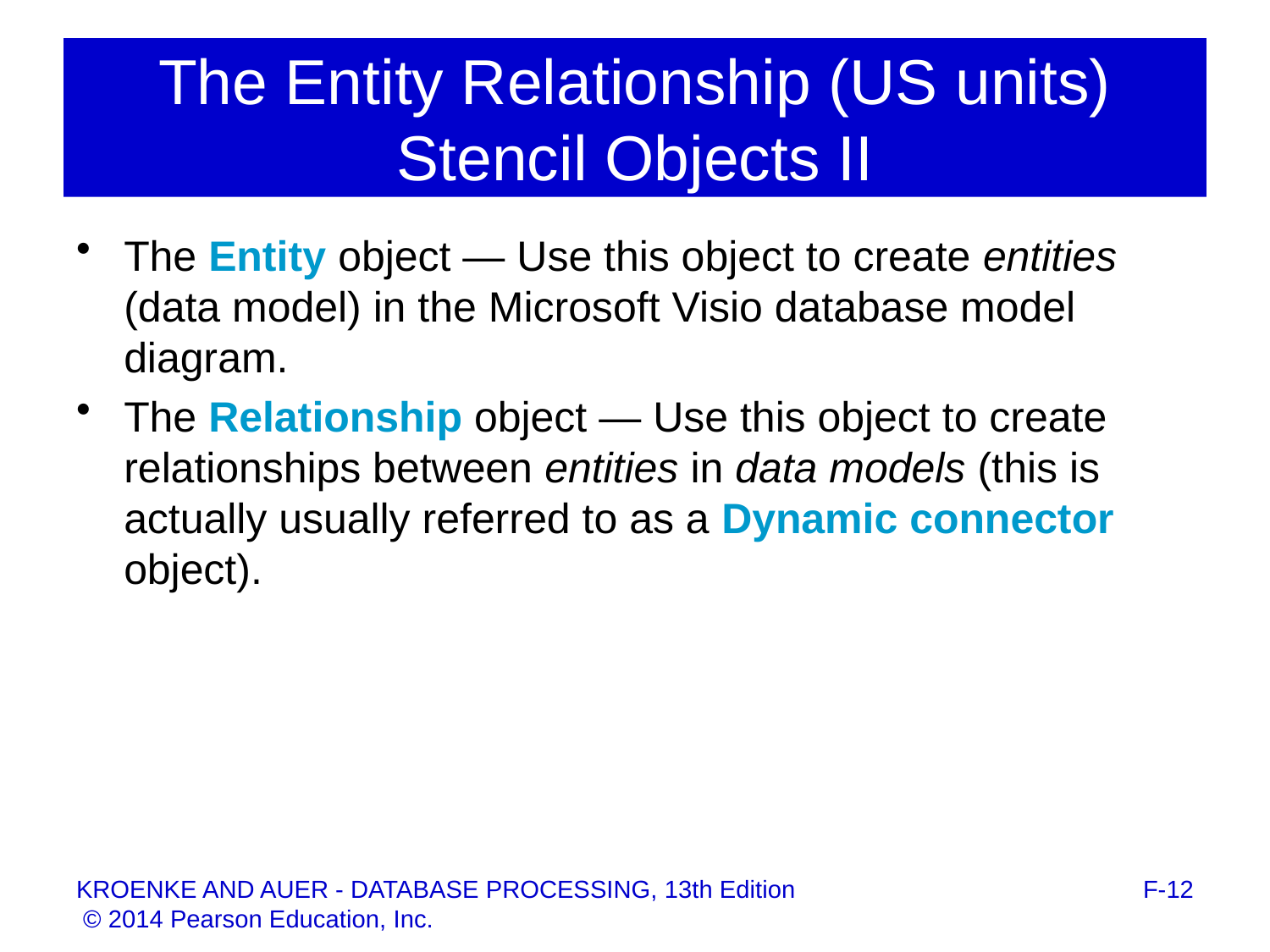

# The Entity Relationship (US units) Stencil Objects II
The Entity object — Use this object to create entities (data model) in the Microsoft Visio database model diagram.
The Relationship object — Use this object to create relationships between entities in data models (this is actually usually referred to as a Dynamic connector object).
F-12
KROENKE AND AUER - DATABASE PROCESSING, 13th Edition  © 2014 Pearson Education, Inc.